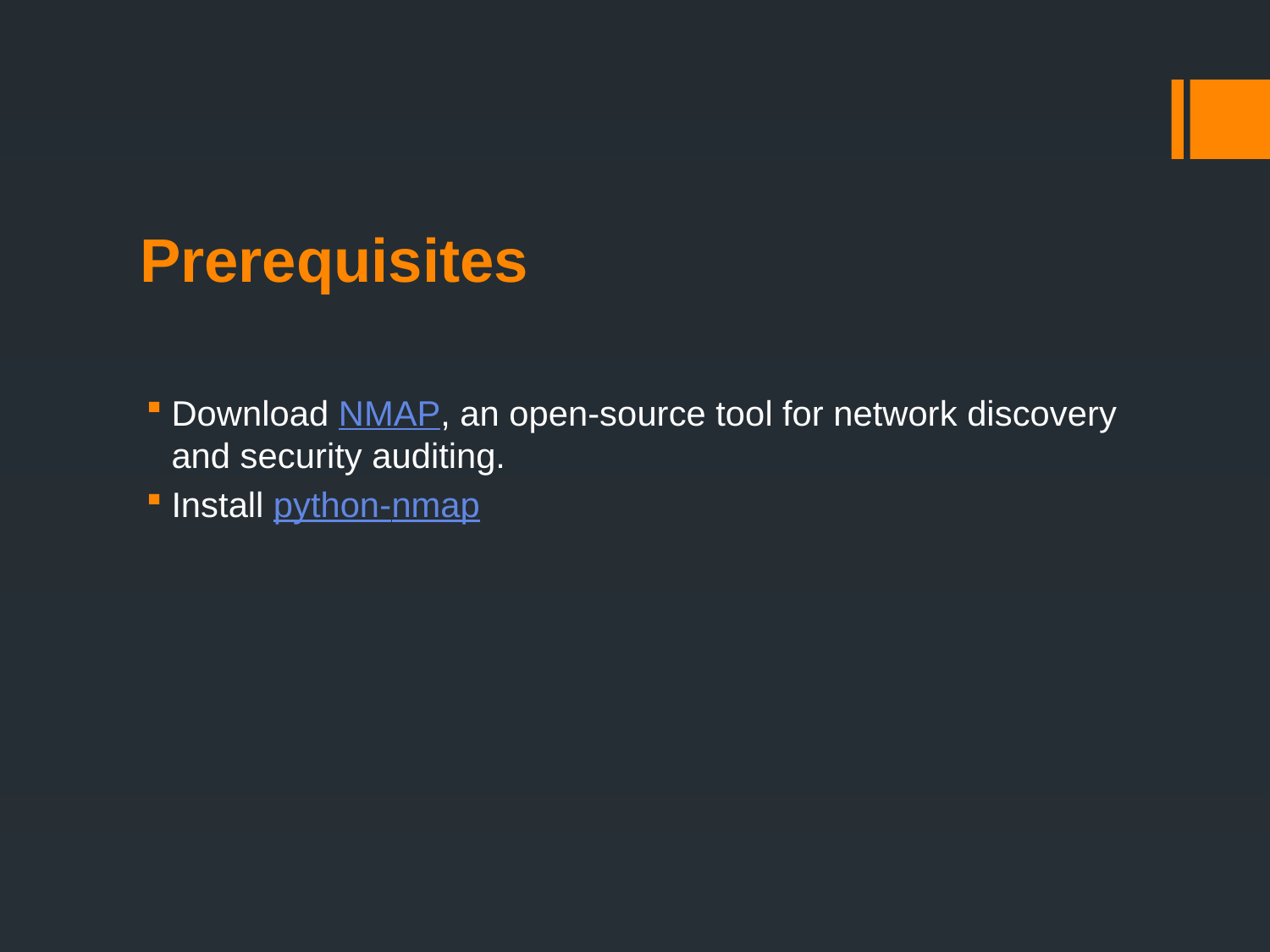

# Prerequisites
Download NMAP, an open-source tool for network discovery and security auditing.
Install python-nmap